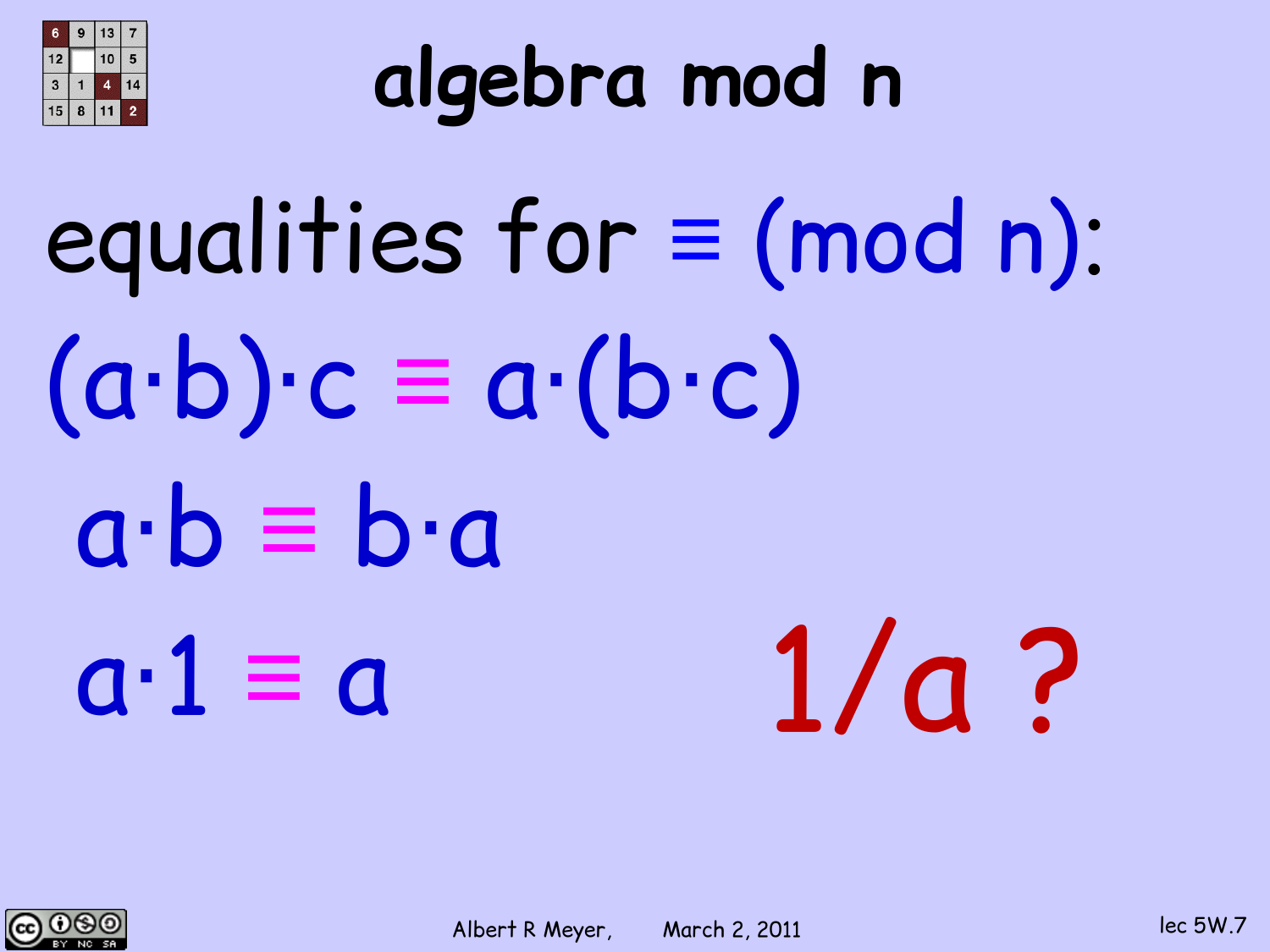

algebra mod n
equalities for ≡ (mod n):
(a⋅b)⋅c ≡ a⋅(b⋅c)
 a⋅b ≡ b⋅a
 a⋅1 ≡ a
1/a ?
lec 5W.7